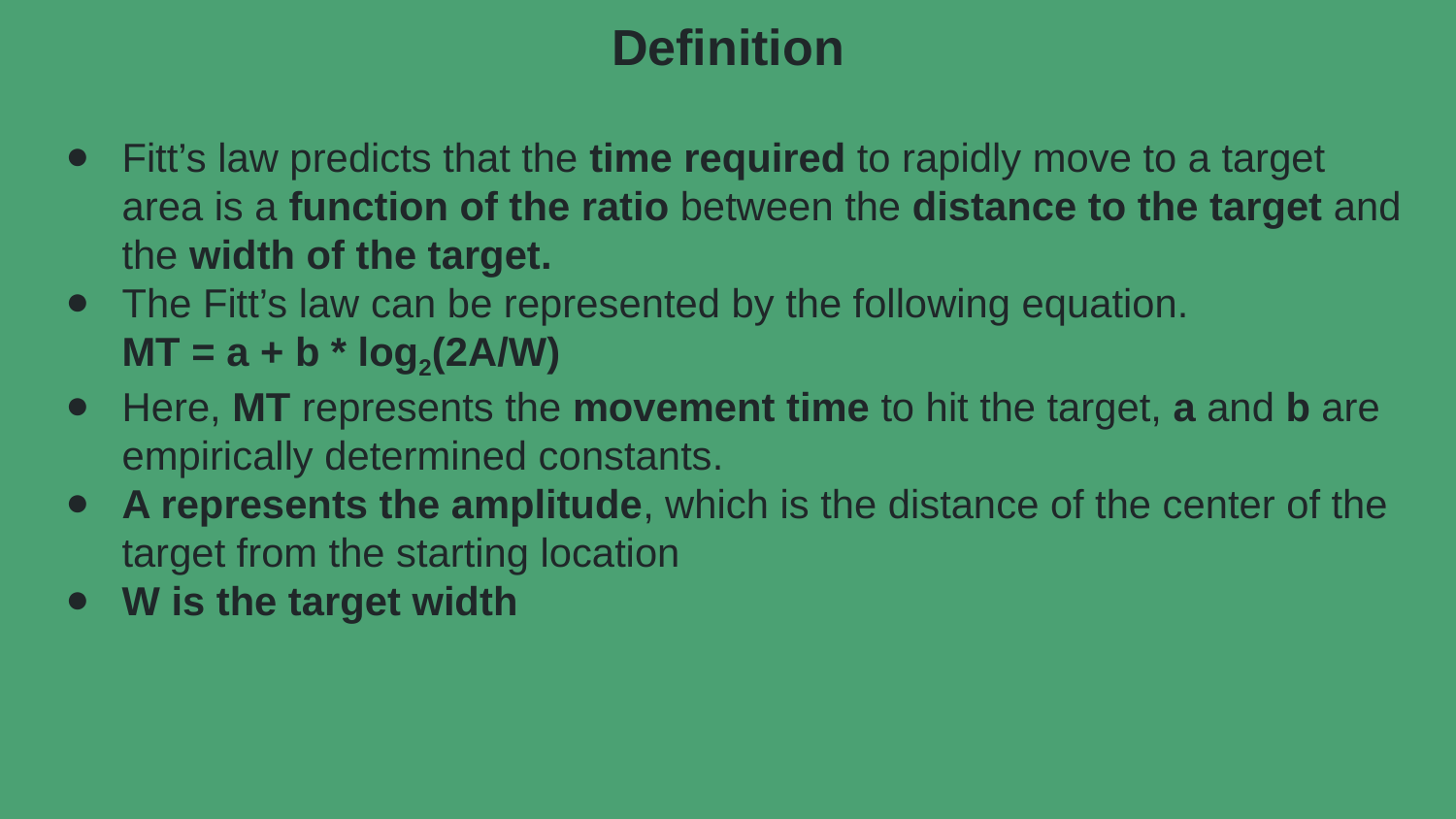

# Definition
Fitt’s law predicts that the time required to rapidly move to a target area is a function of the ratio between the distance to the target and the width of the target.
The Fitt’s law can be represented by the following equation.
MT = a + b * log2(2A/W)
Here, MT represents the movement time to hit the target, a and b are empirically determined constants.
A represents the amplitude, which is the distance of the center of the target from the starting location
W is the target width